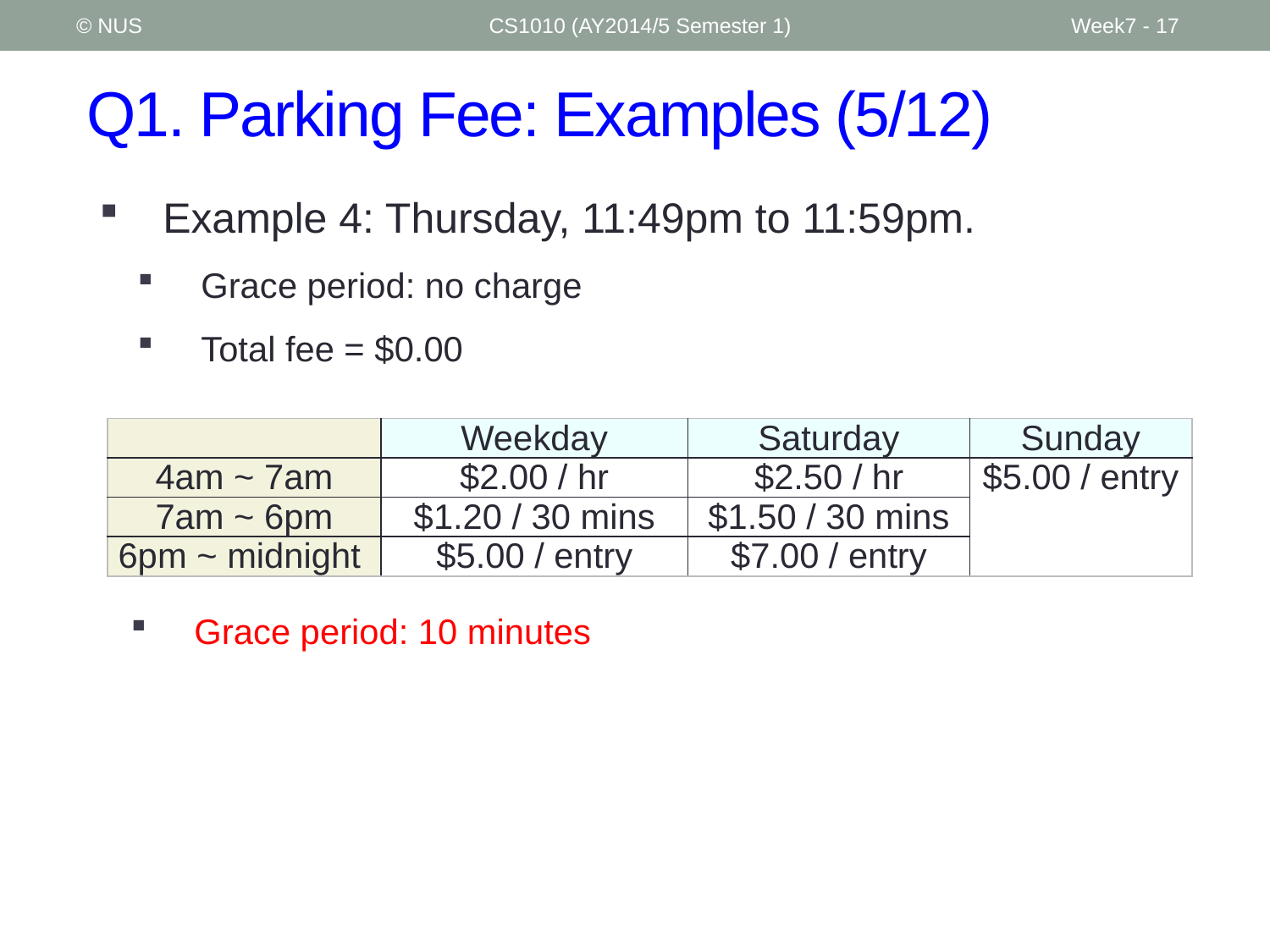

© NUS
CS1010 (AY2014/5 Semester 1)
Week7 - 17
# Q1. Parking Fee: Examples (5/12)

Example 4: Thursday, 11:49pm to 11:59pm.
Grace period: no charge
Total fee = $0.00

|  | Weekday | Saturday | Sunday |
| --- | --- | --- | --- |
| 4am ~ 7am | $2.00 / hr | $2.50 / hr | $5.00 / entry |
| 7am ~ 6pm | $1.20 / 30 mins | $1.50 / 30 mins |  |
| 6pm ~ midnight | $5.00 / entry | $7.00 / entry |  |
Grace period: 10 minutes